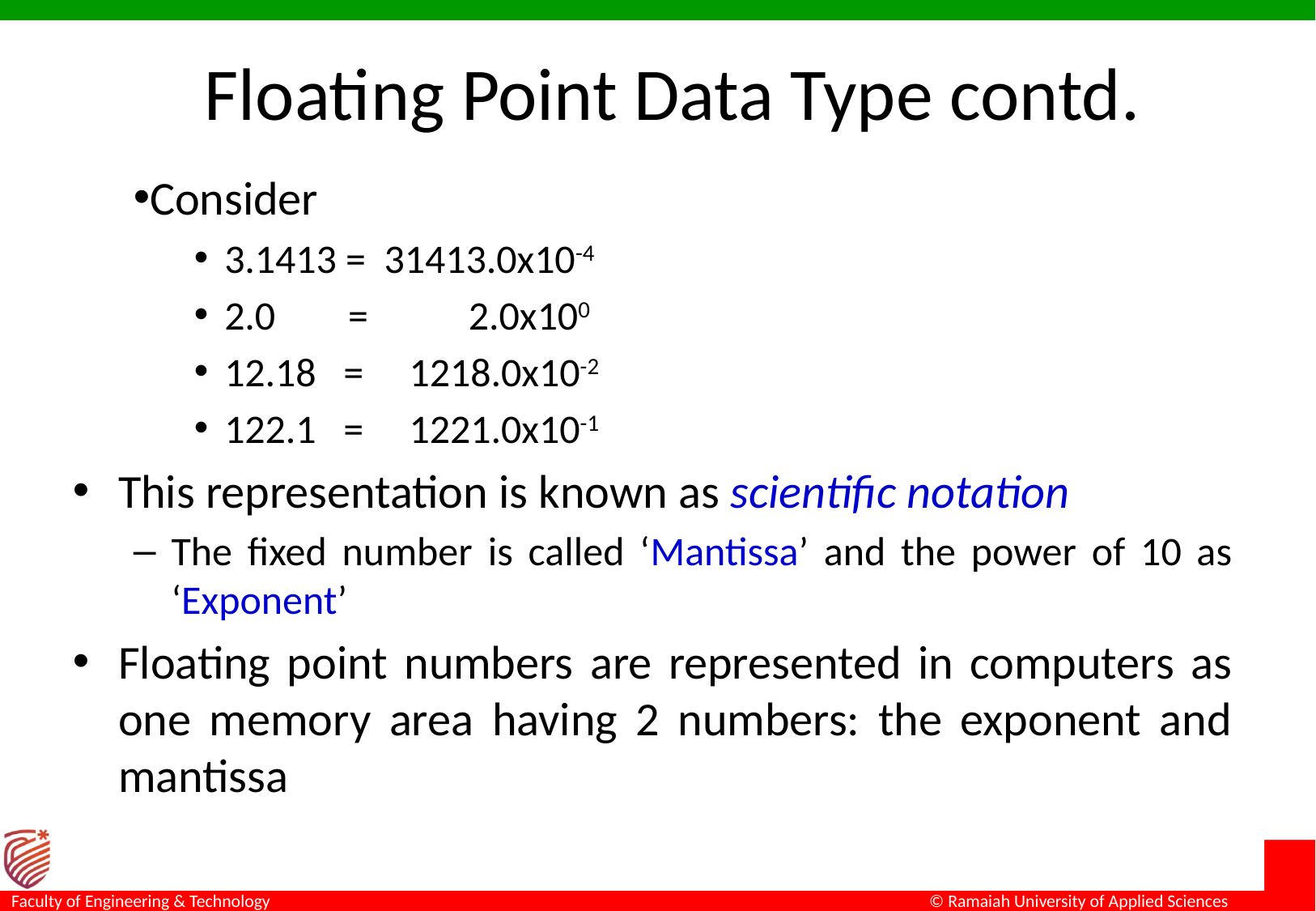

# Floating Point Data Type contd.
Consider
3.1413 =  31413.0x10-4
2.0        =           2.0x100
12.18   =     1218.0x10-2
122.1   =     1221.0x10-1
This representation is known as scientific notation
The fixed number is called ‘Mantissa’ and the power of 10 as ‘Exponent’
Floating point numbers are represented in computers as one memory area having 2 numbers: the exponent and mantissa